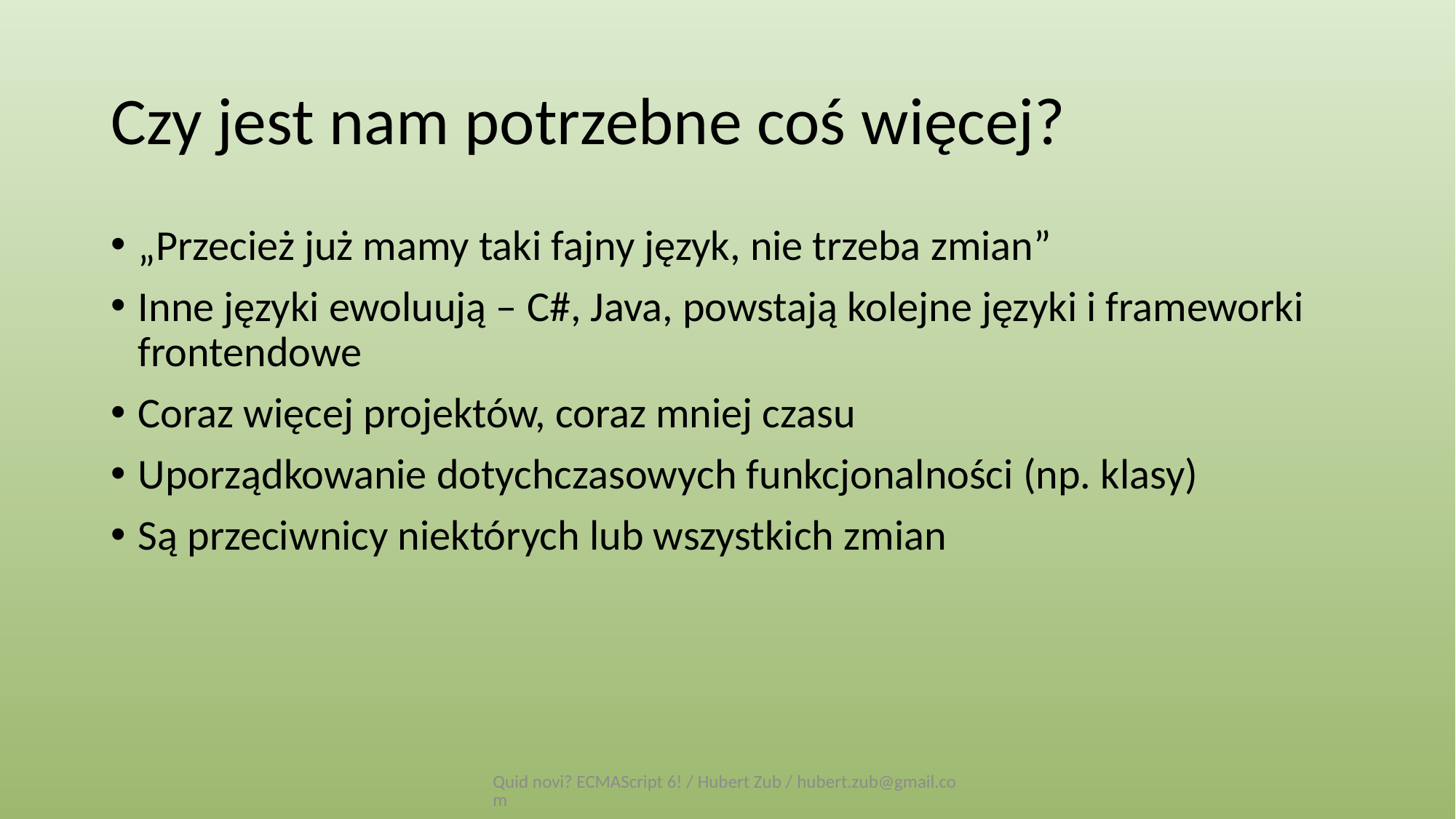

# Czy jest nam potrzebne coś więcej?
„Przecież już mamy taki fajny język, nie trzeba zmian”
Inne języki ewoluują – C#, Java, powstają kolejne języki i frameworki frontendowe
Coraz więcej projektów, coraz mniej czasu
Uporządkowanie dotychczasowych funkcjonalności (np. klasy)
Są przeciwnicy niektórych lub wszystkich zmian
Quid novi? ECMAScript 6! / Hubert Zub / hubert.zub@gmail.com